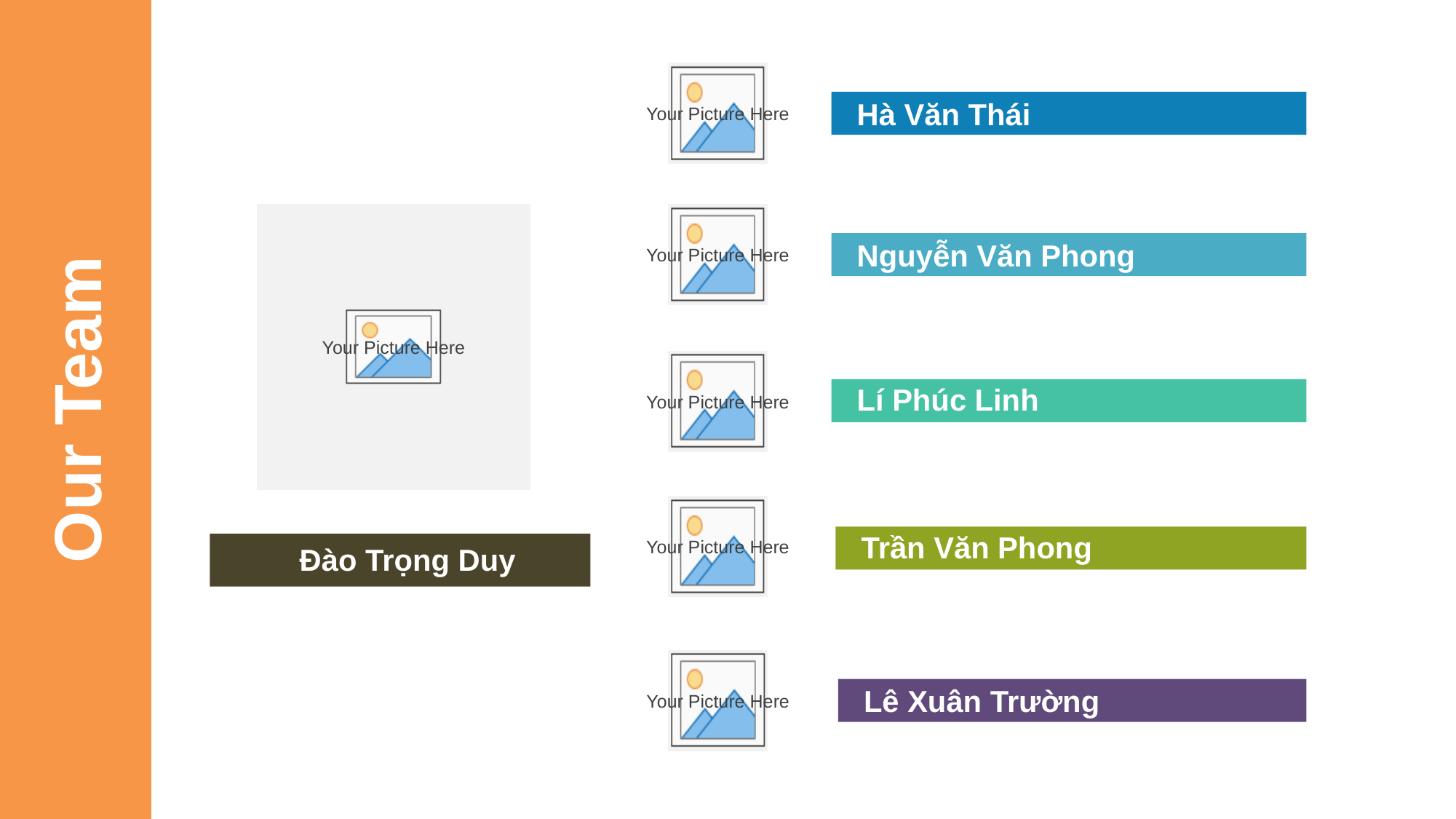

Hà Văn Thái

Nguyễn Văn Phong

Our Team

Lí Phúc Linh

Trần Văn Phong

Đào Trọng Duy

Lê Xuân Trường